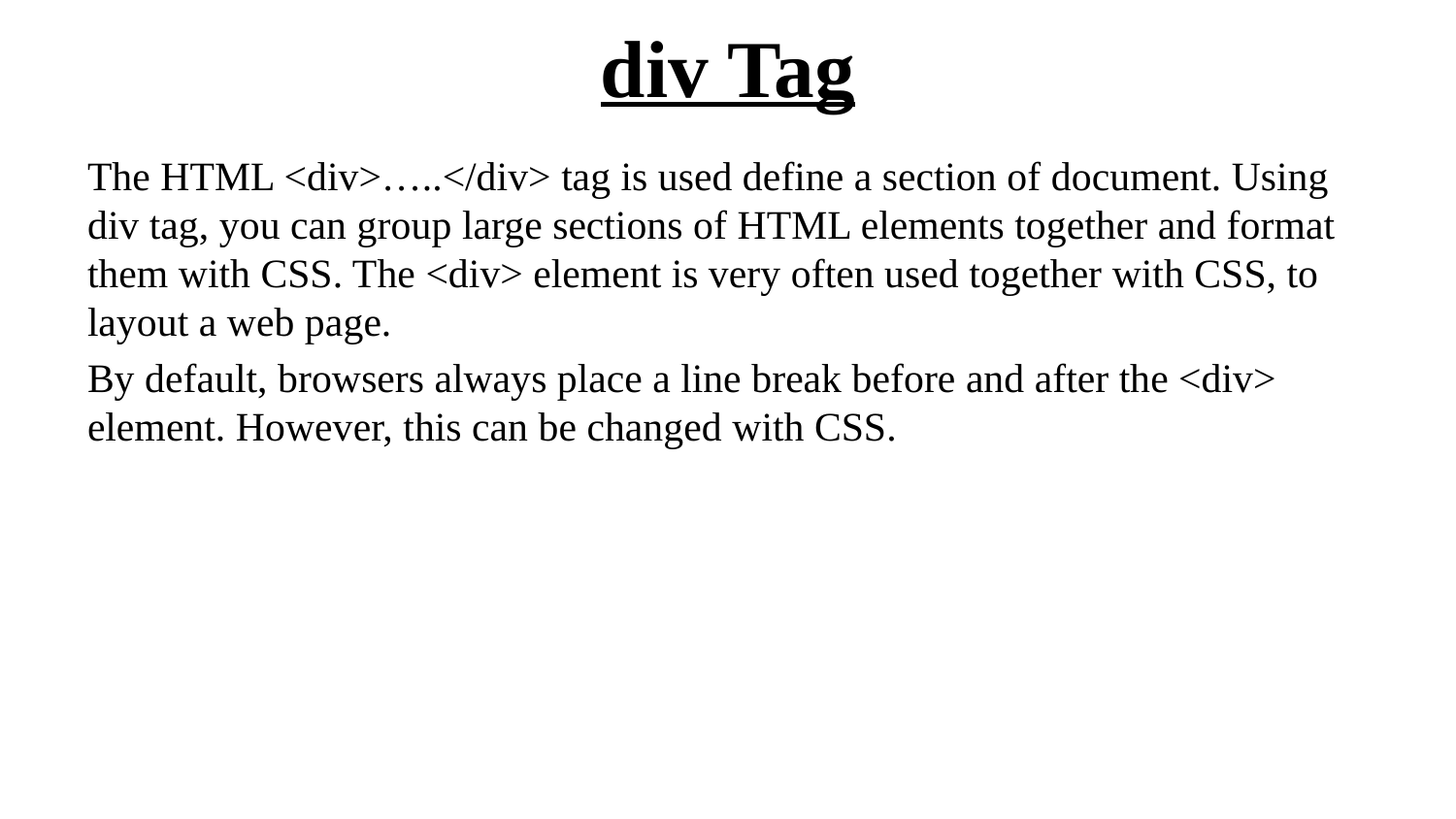

# div Tag
The HTML <div>…..</div> tag is used define a section of document. Using div tag, you can group large sections of HTML elements together and format them with CSS. The <div> element is very often used together with CSS, to layout a web page.
By default, browsers always place a line break before and after the <div> element. However, this can be changed with CSS.